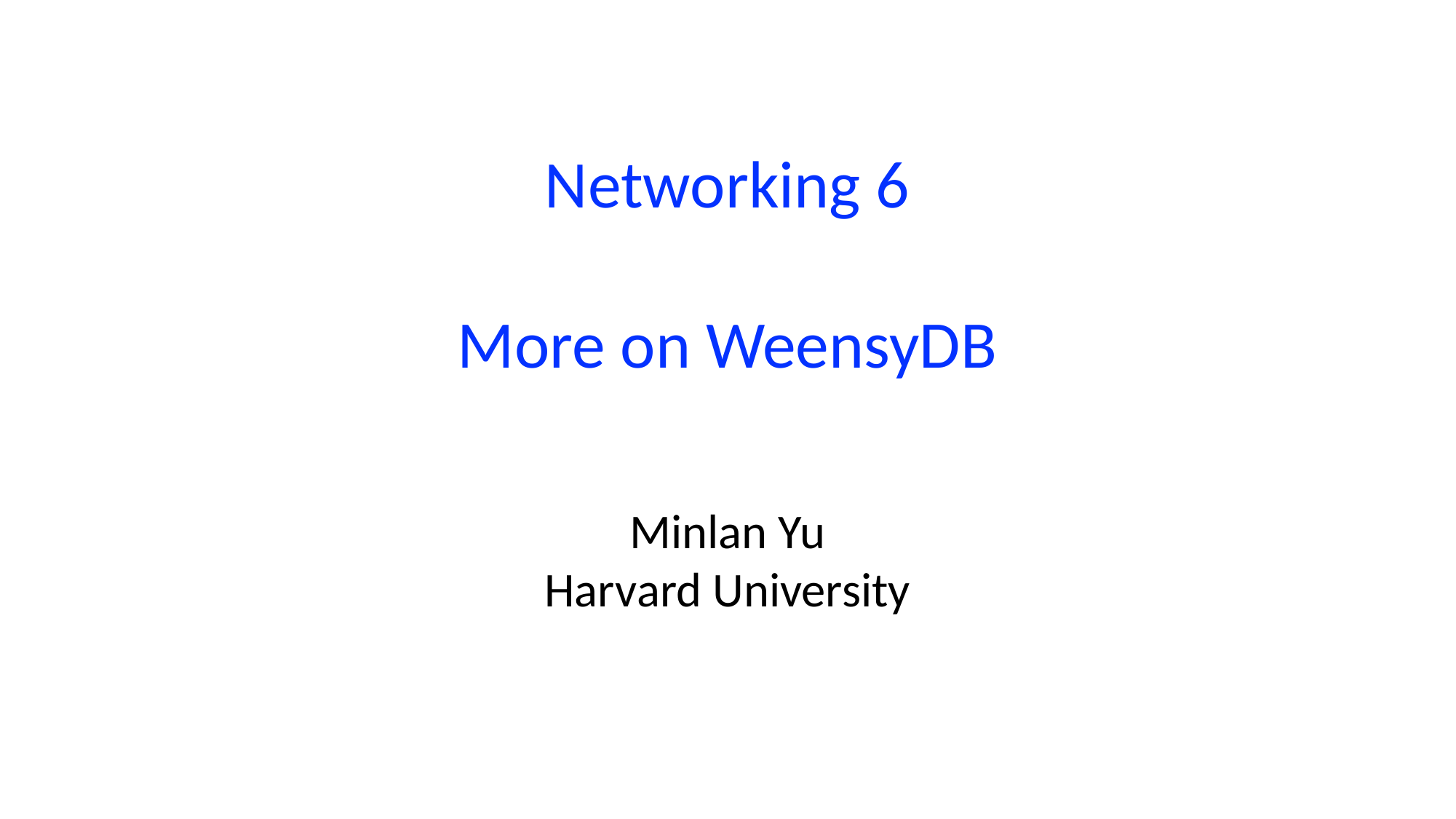

# Networking 6 More on WeensyDB
Minlan Yu
Harvard University